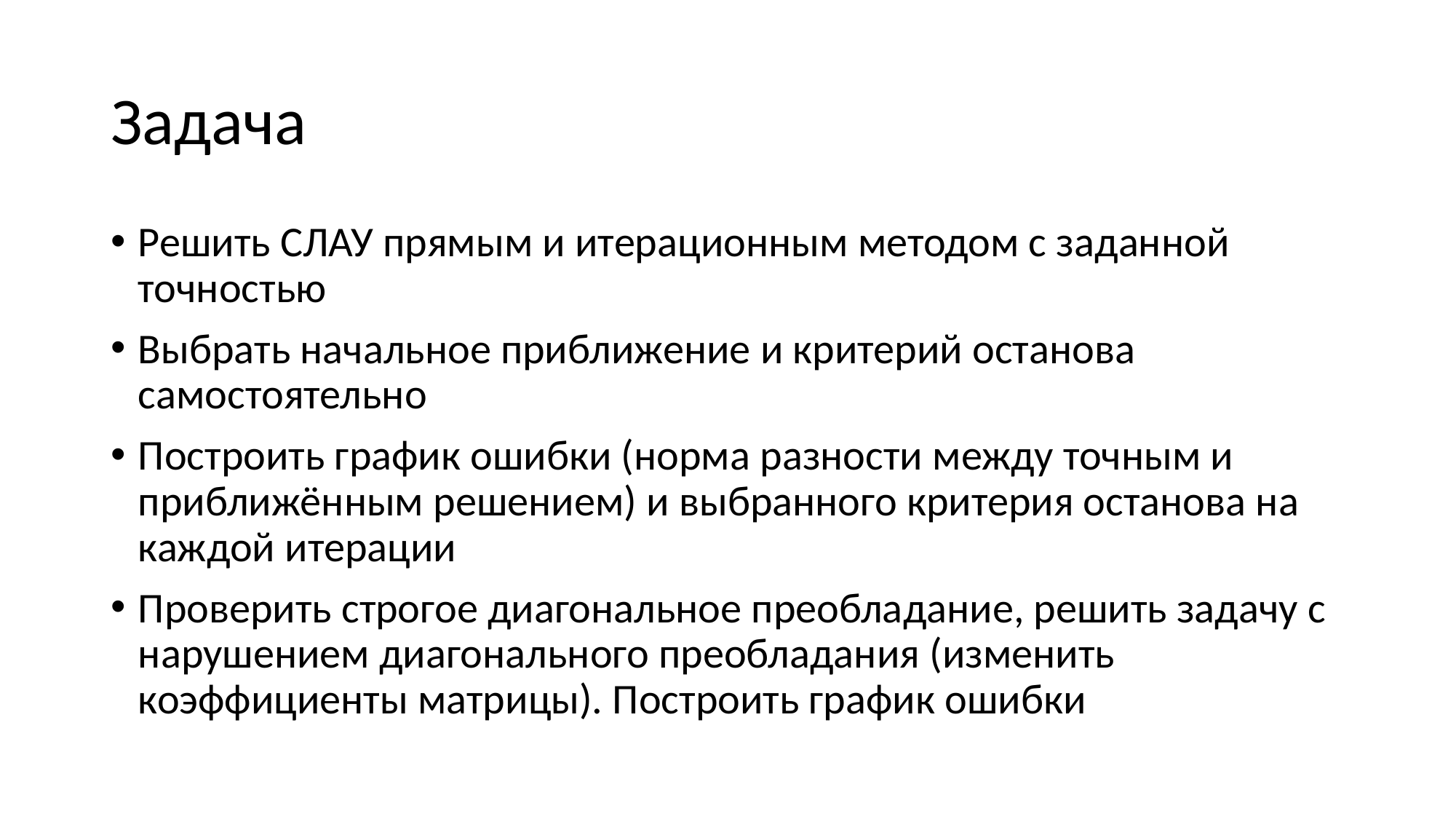

# Задача
Решить СЛАУ прямым и итерационным методом с заданной точностью
Выбрать начальное приближение и критерий останова самостоятельно
Построить график ошибки (норма разности между точным и приближённым решением) и выбранного критерия останова на каждой итерации
Проверить строгое диагональное преобладание, решить задачу с нарушением диагонального преобладания (изменить коэффициенты матрицы). Построить график ошибки